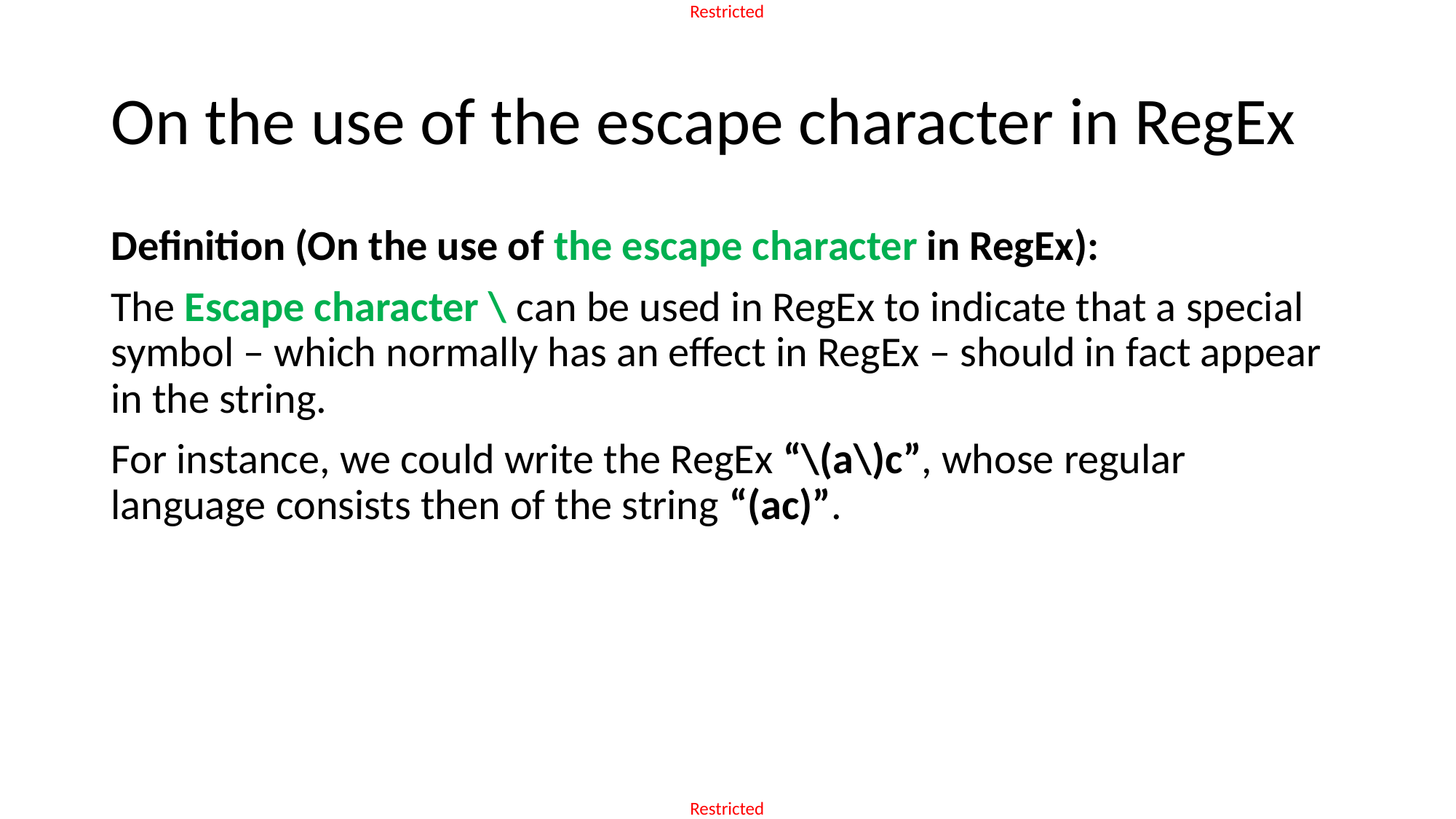

# On the use of the escape character in RegEx
Definition (On the use of the escape character in RegEx):
The Escape character \ can be used in RegEx to indicate that a special symbol – which normally has an effect in RegEx – should in fact appear in the string.
For instance, we could write the RegEx “\(a\)c”, whose regular language consists then of the string “(ac)”.